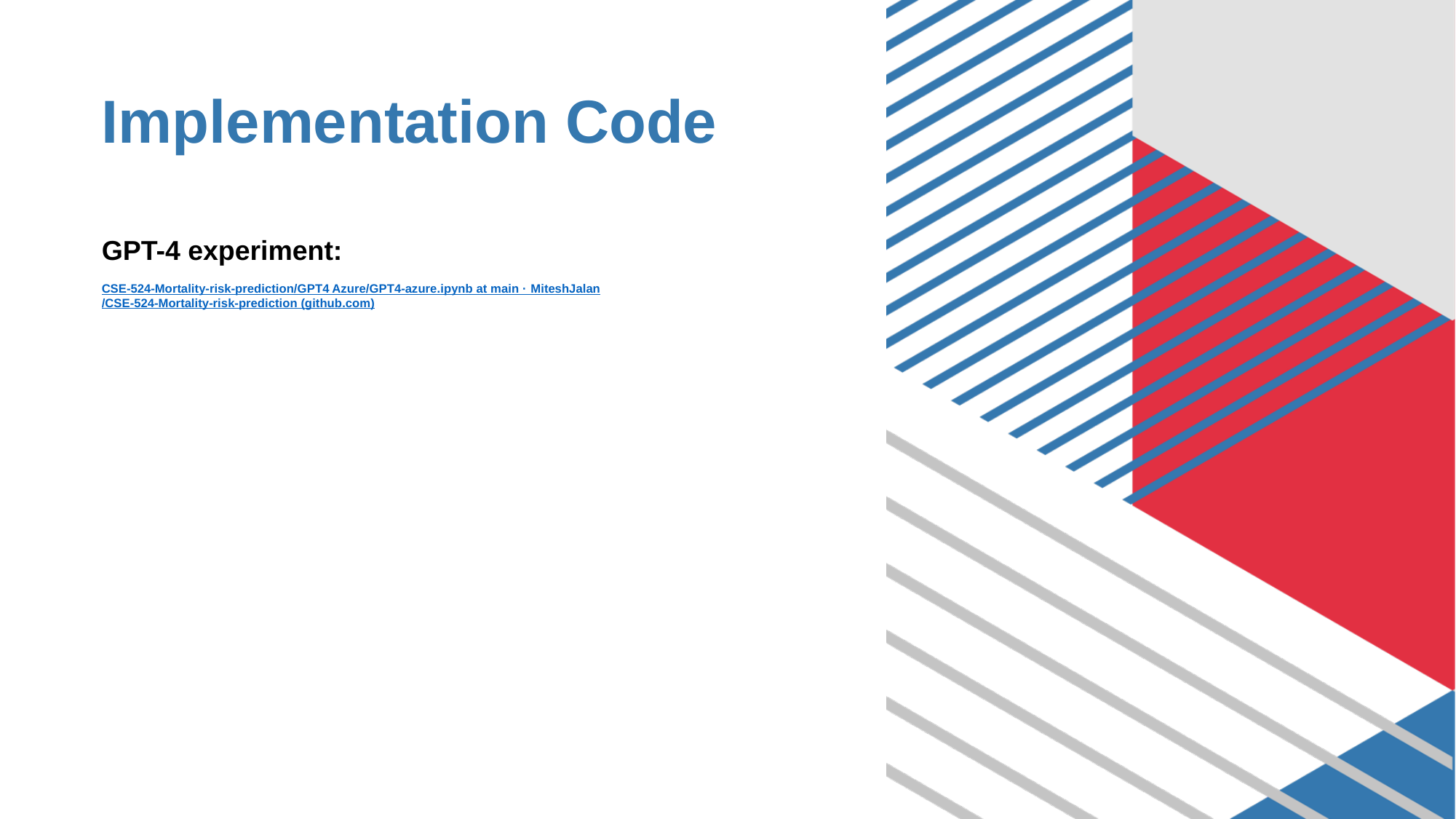

# Implementation Code
GPT-4 experiment:
CSE-524-Mortality-risk-prediction/GPT4 Azure/GPT4-azure.ipynb at main · MiteshJalan/CSE-524-Mortality-risk-prediction (github.com)